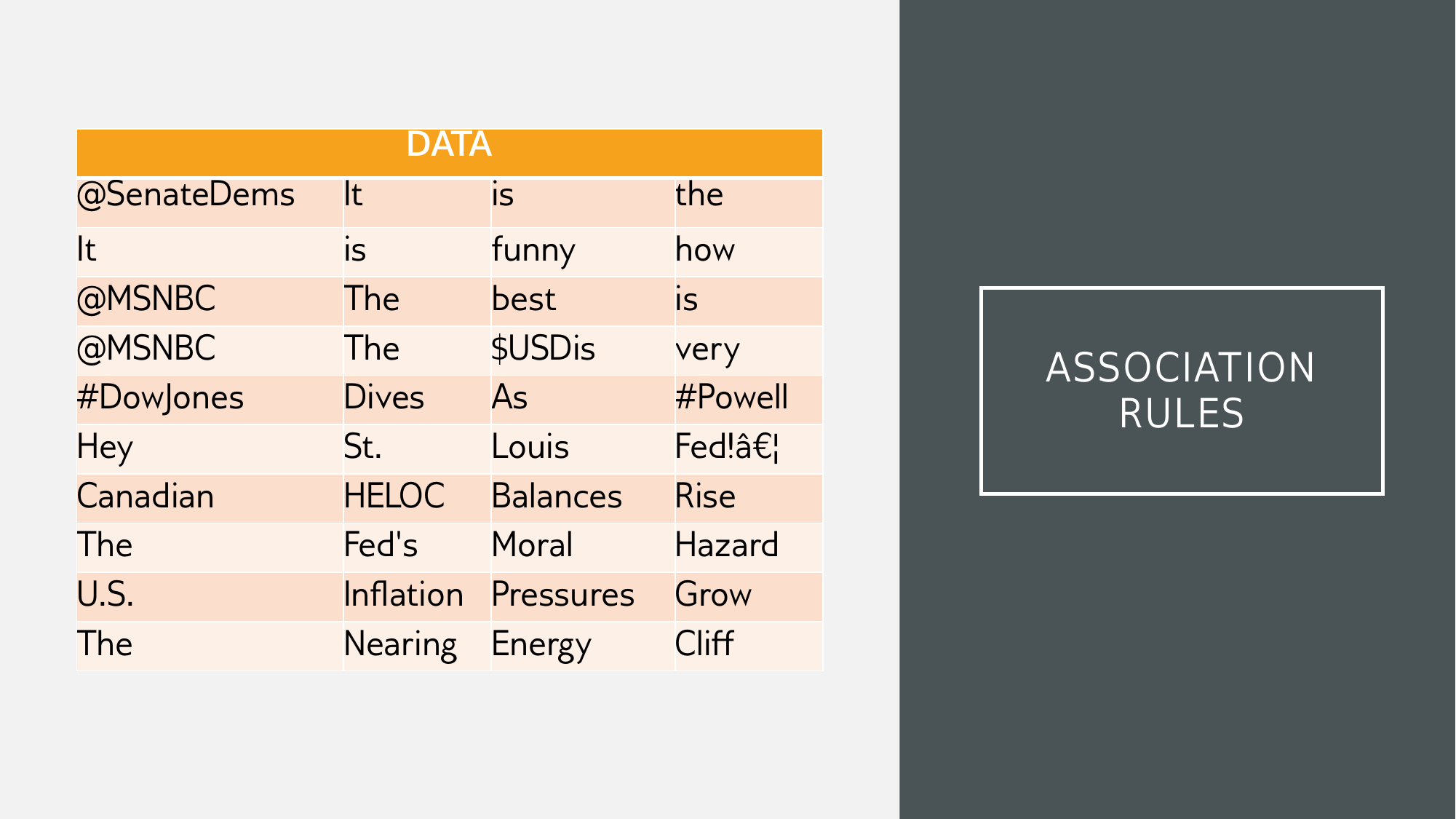

| DATA |  |  |  |
| --- | --- | --- | --- |
| @SenateDems | It | is | the |
| It | is | funny | how |
| @MSNBC | The | best | is |
| @MSNBC | The | $USDis | very |
| #DowJones | Dives | As | #Powell |
| Hey | St. | Louis | Fed!â€¦ |
| Canadian | HELOC | Balances | Rise |
| The | Fed's | Moral | Hazard |
| U.S. | Inflation | Pressures | Grow |
| The | Nearing | Energy | Cliff |
# ASSOCIATION rULES